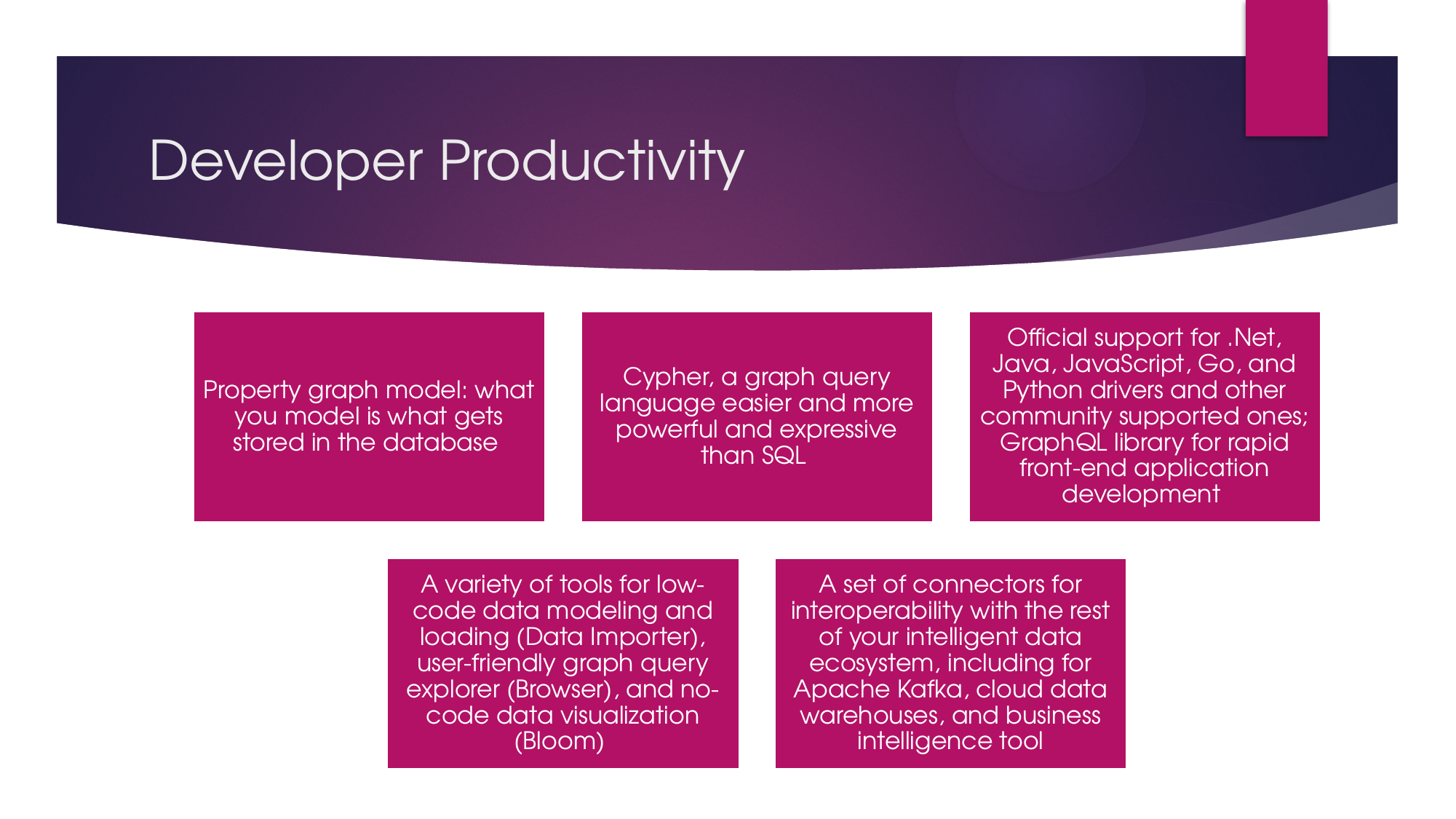

# Developer Productivity
Property graph model: what you model is what gets stored in the database
Cypher, a graph query language easier and more powerful and expressive than SQL
Official support for .Net, Java, JavaScript, Go, and Python drivers and other community supported ones; GraphQL library for rapid front-end application development
A variety of tools for low-code data modeling and loading (Data Importer), user-friendly graph query explorer (Browser), and no-code data visualization (Bloom)
A set of connectors for interoperability with the rest of your intelligent data ecosystem, including for Apache Kafka, cloud data warehouses, and business intelligence tool